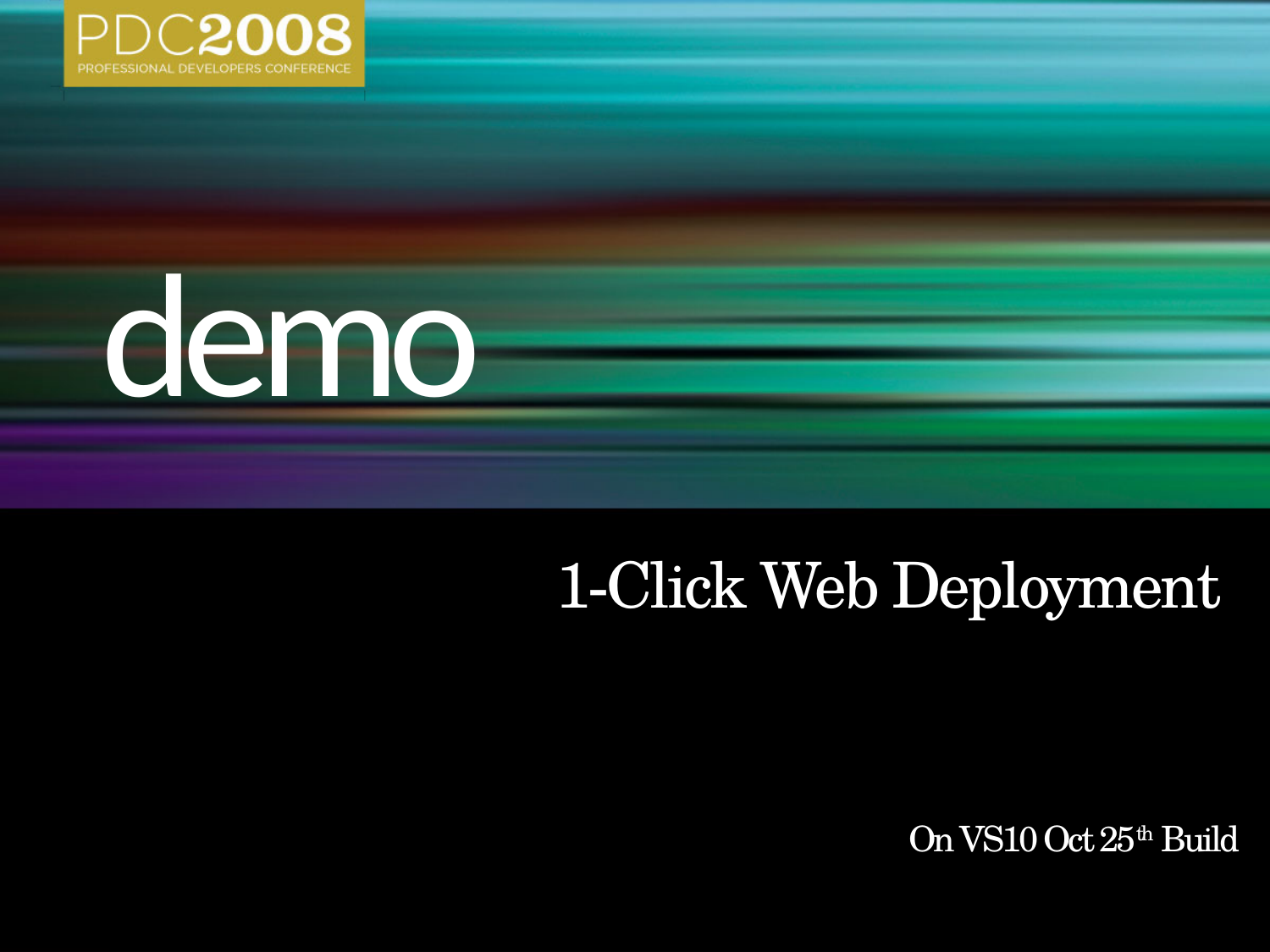

demo
# 1-Click Web Deployment
On VS10 Oct 25th Build